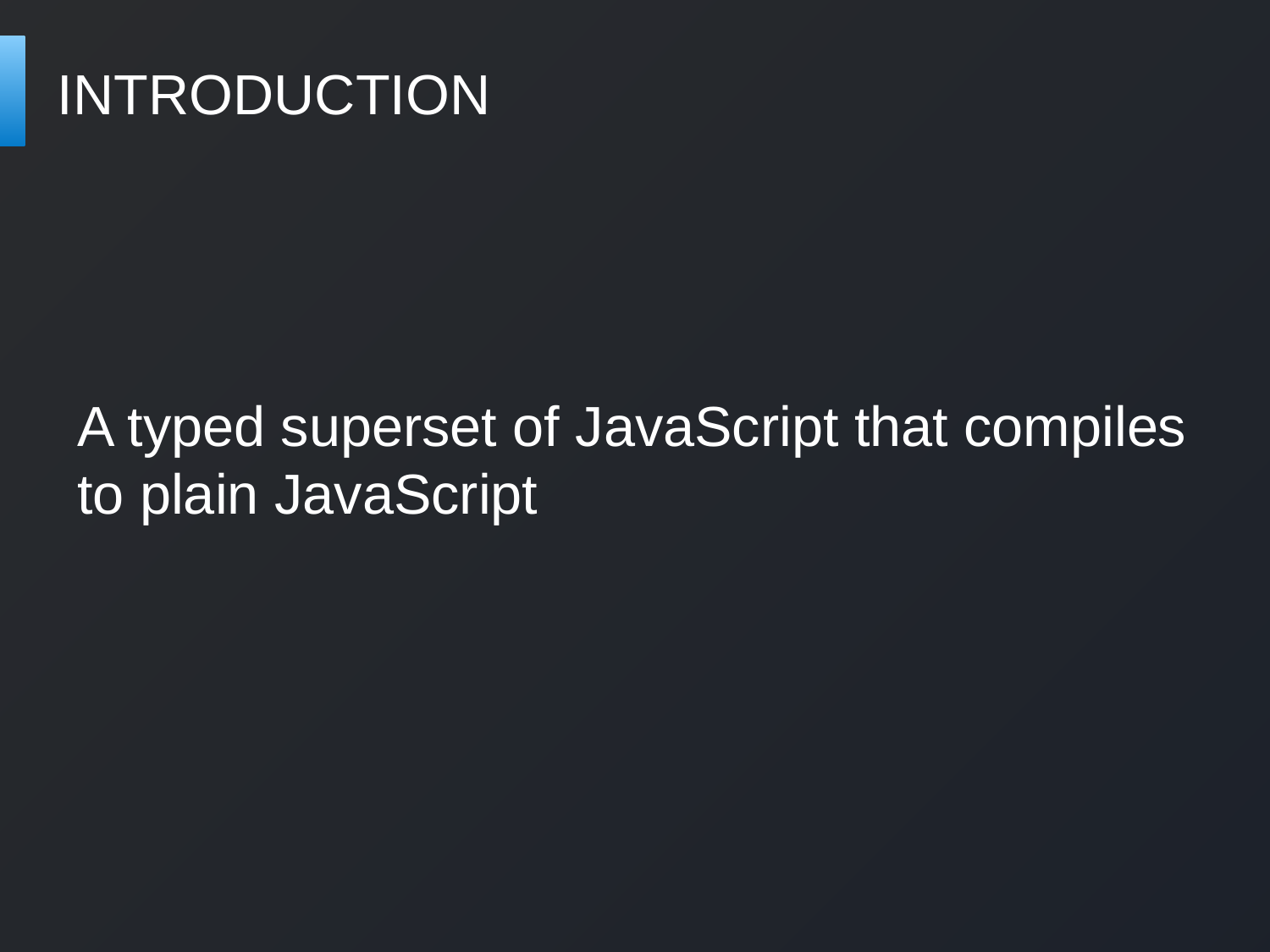

# INTRODUCTION

A typed superset of JavaScript that compiles to plain JavaScript